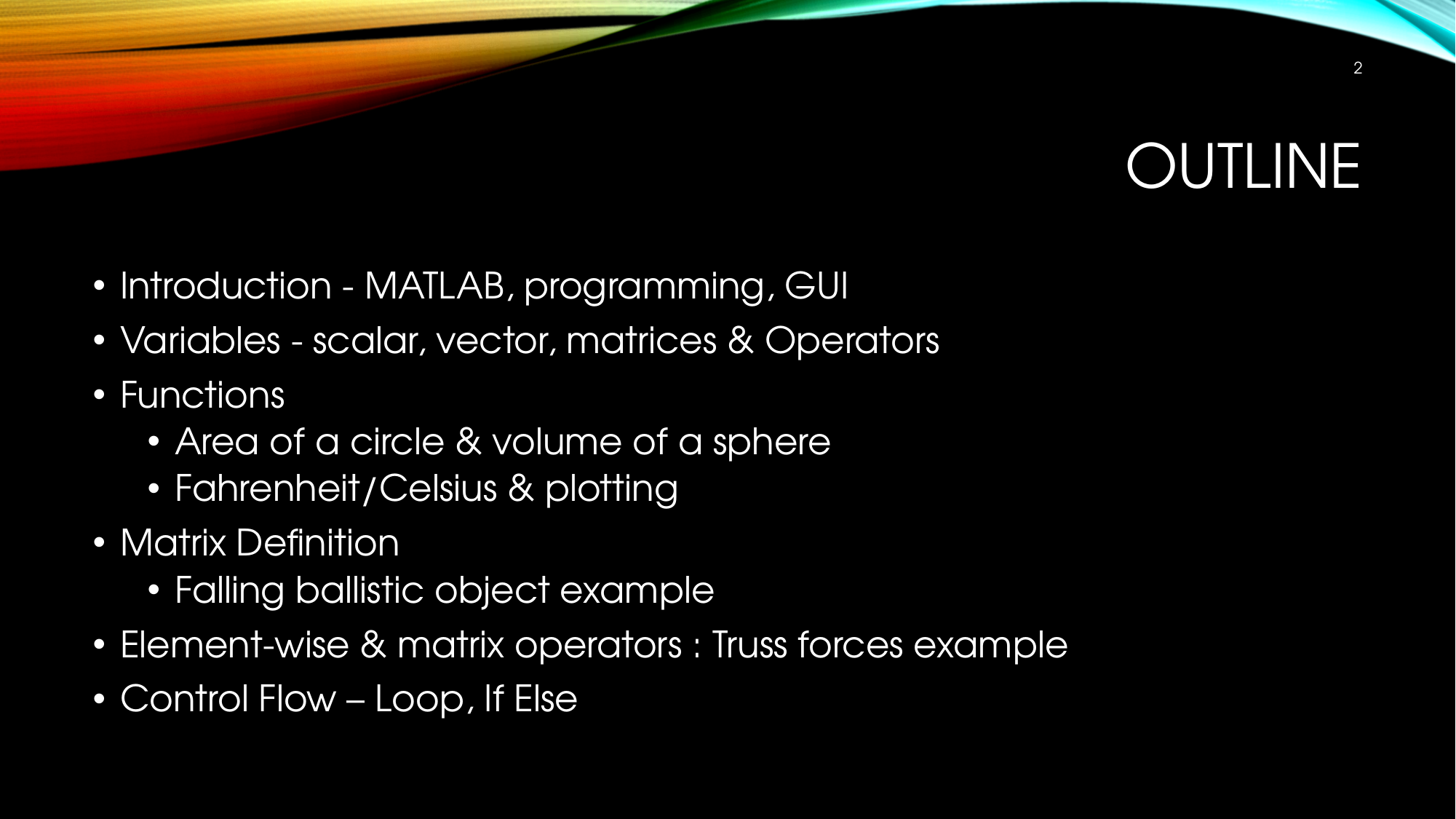

2
# Outline
Introduction - MATLAB, programming, GUI
Variables - scalar, vector, matrices & Operators
Functions
Area of a circle & volume of a sphere
Fahrenheit/Celsius & plotting
Matrix Definition
Falling ballistic object example
Element-wise & matrix operators : Truss forces example
Control Flow – Loop, If Else